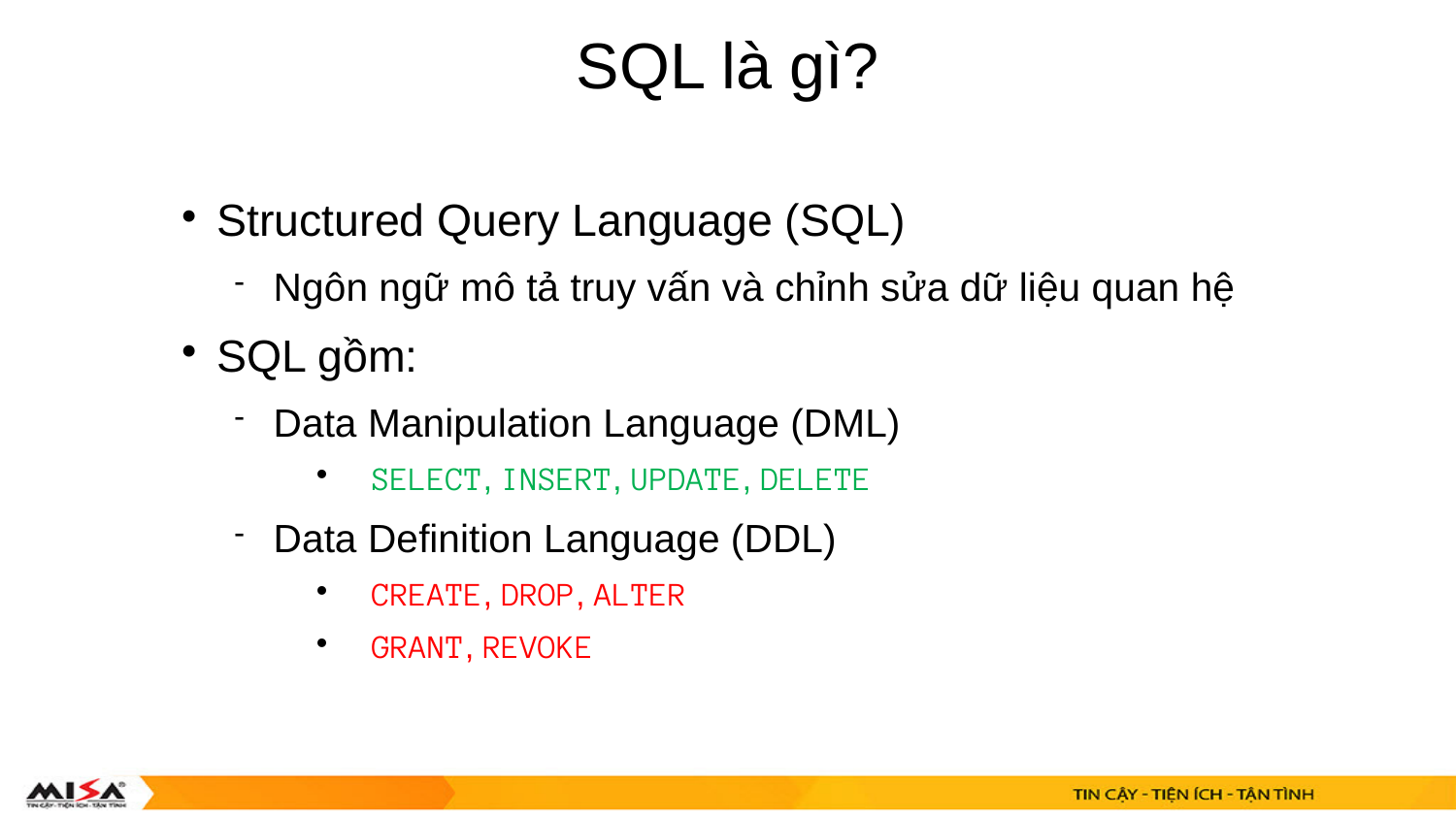

SQL là gì?
Structured Query Language (SQL)
Ngôn ngữ mô tả truy vấn và chỉnh sửa dữ liệu quan hệ
SQL gồm:
Data Manipulation Language (DML)
SELECT, INSERT, UPDATE, DELETE
Data Definition Language (DDL)
CREATE, DROP, ALTER
GRANT, REVOKE